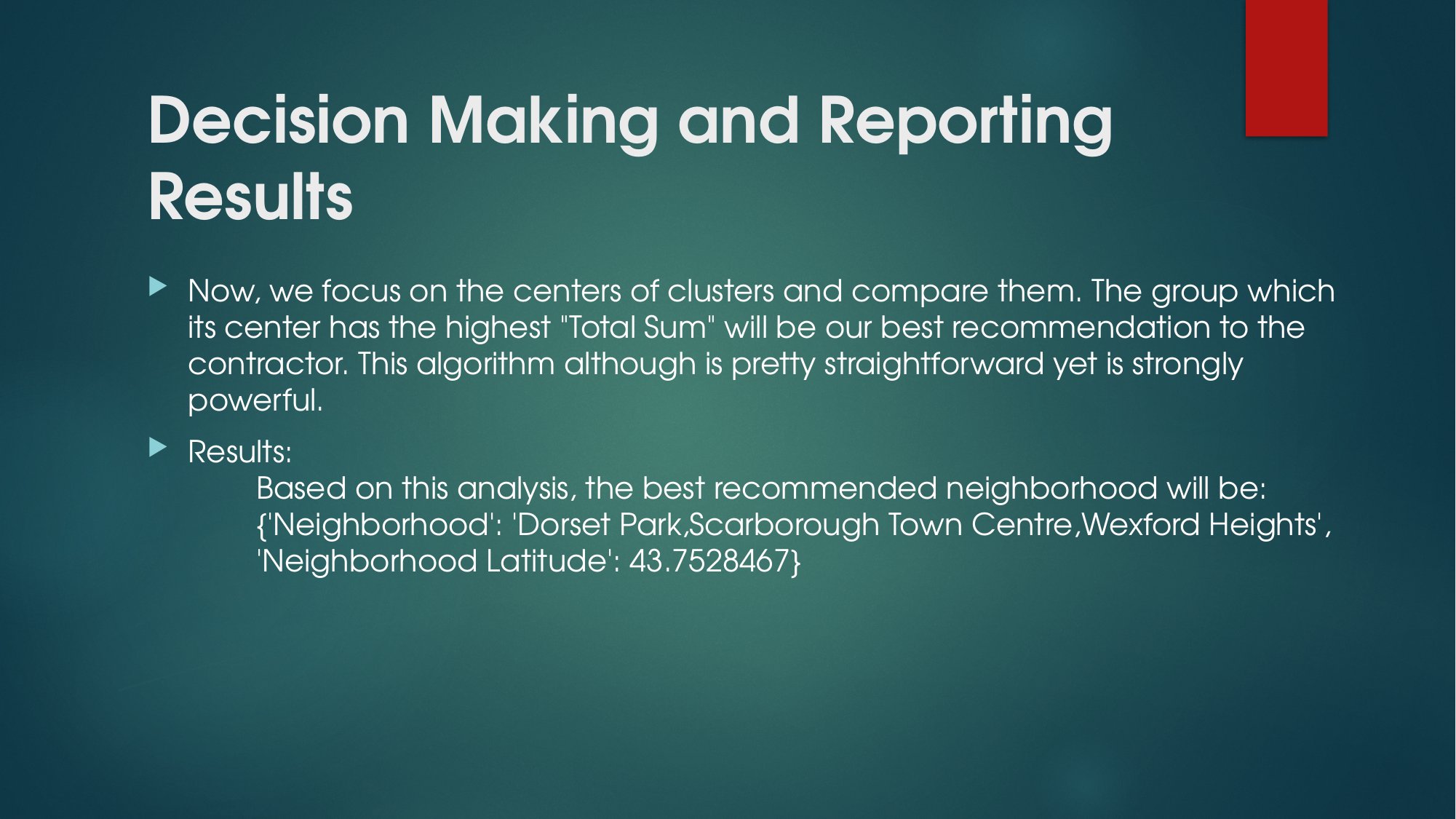

# Decision Making and Reporting Results
Now, we focus on the centers of clusters and compare them. The group which its center has the highest "Total Sum" will be our best recommendation to the contractor. This algorithm although is pretty straightforward yet is strongly powerful.
Results:
	Based on this analysis, the best recommended neighborhood will be:
	{'Neighborhood': 'Dorset Park,Scarborough Town Centre,Wexford Heights',
 	'Neighborhood Latitude': 43.7528467}